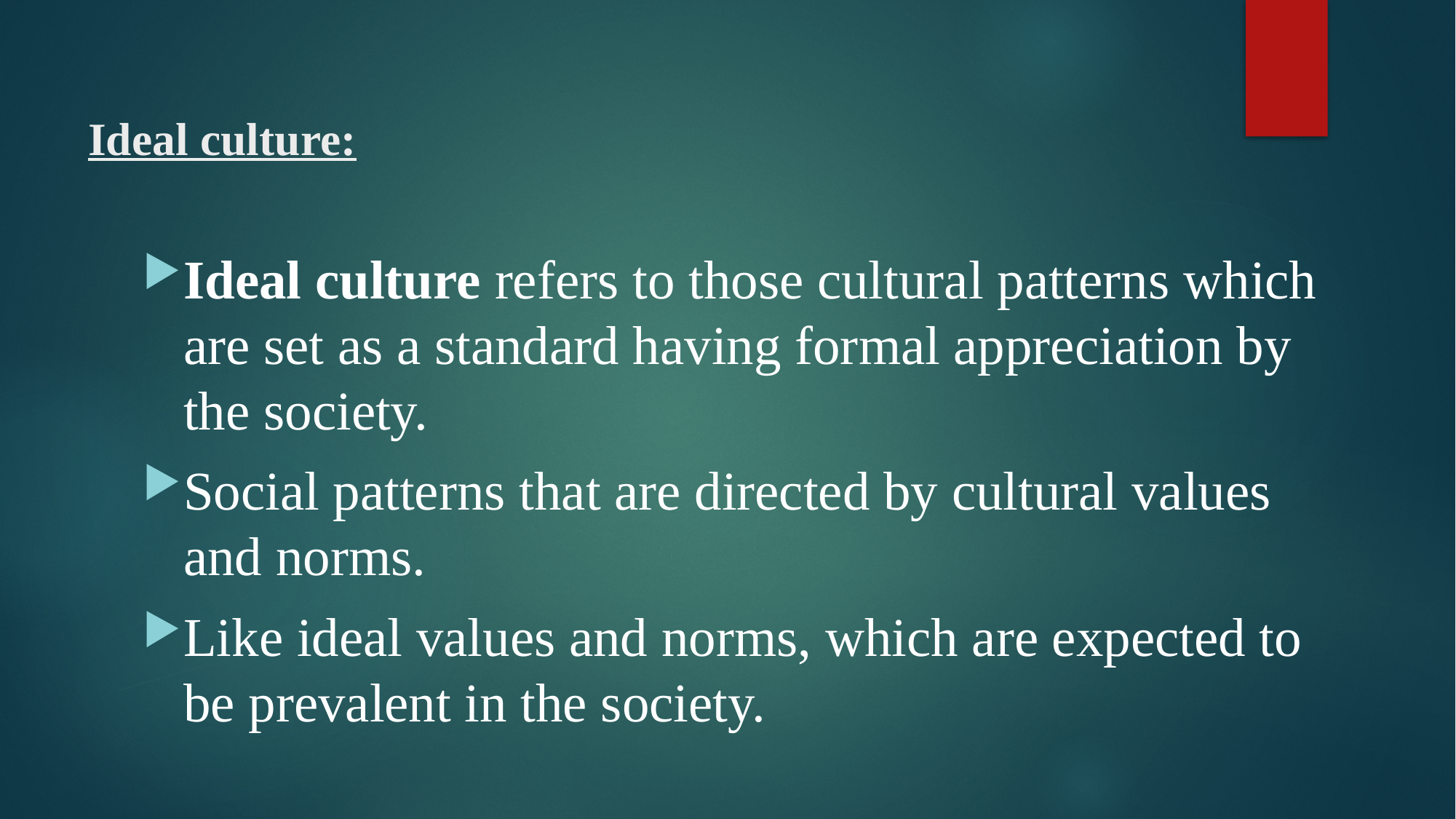

# Ideal culture:
Ideal culture refers to those cultural patterns which are set as a standard having formal appreciation by the society.
Social patterns that are directed by cultural values and norms.
Like ideal values and norms, which are expected to be prevalent in the society.